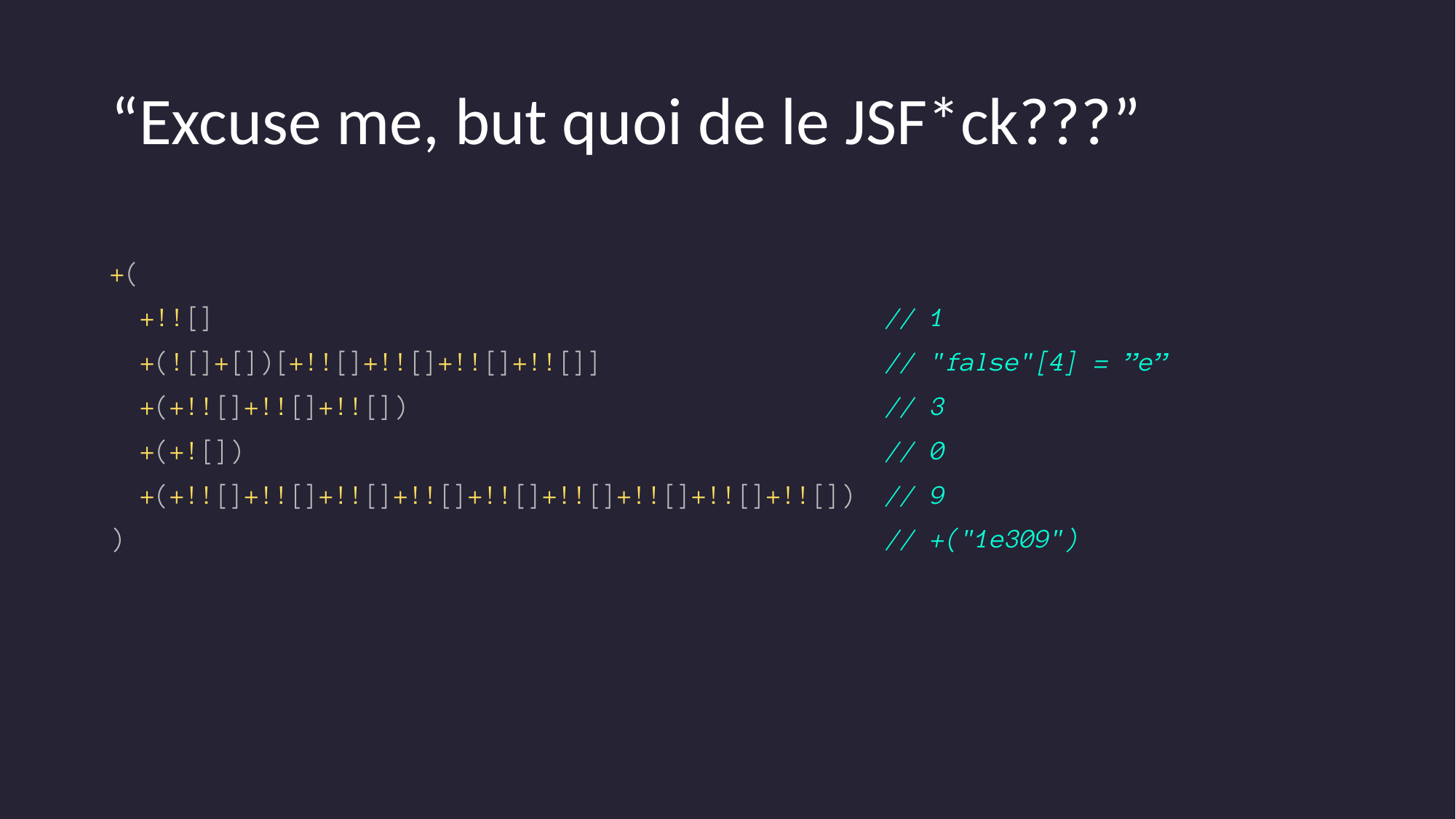

# “Excuse me, but quoi de le JSF*ck???”
| +( |
| --- |
| +!![]                                             // 1 |
| +(![]+[])[+!![]+!![]+!![]+!![]]                   // "false"[4] = ”e” |
| +(+!![]+!![]+!![])                                // 3 |
| +(+![])                                           // 0 |
| +(+!![]+!![]+!![]+!![]+!![]+!![]+!![]+!![]+!![])  // 9 |
| ) // +("1e309") |